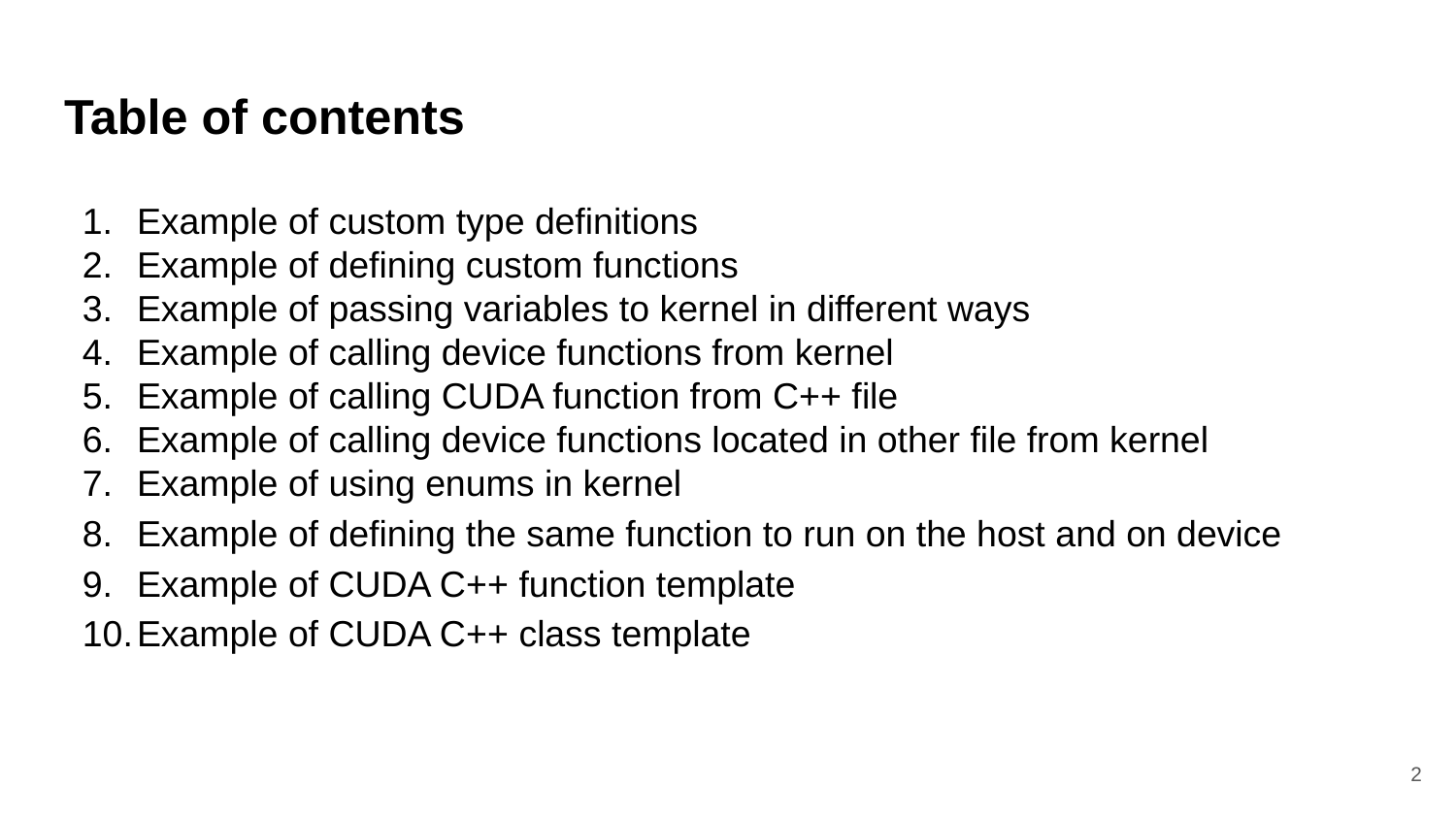

# Table of contents
Example of custom type definitions
Example of defining custom functions
Example of passing variables to kernel in different ways
Example of calling device functions from kernel
Example of calling CUDA function from C++ file
Example of calling device functions located in other file from kernel
Example of using enums in kernel
Example of defining the same function to run on the host and on device
Example of CUDA C++ function template
Example of CUDA C++ class template
2